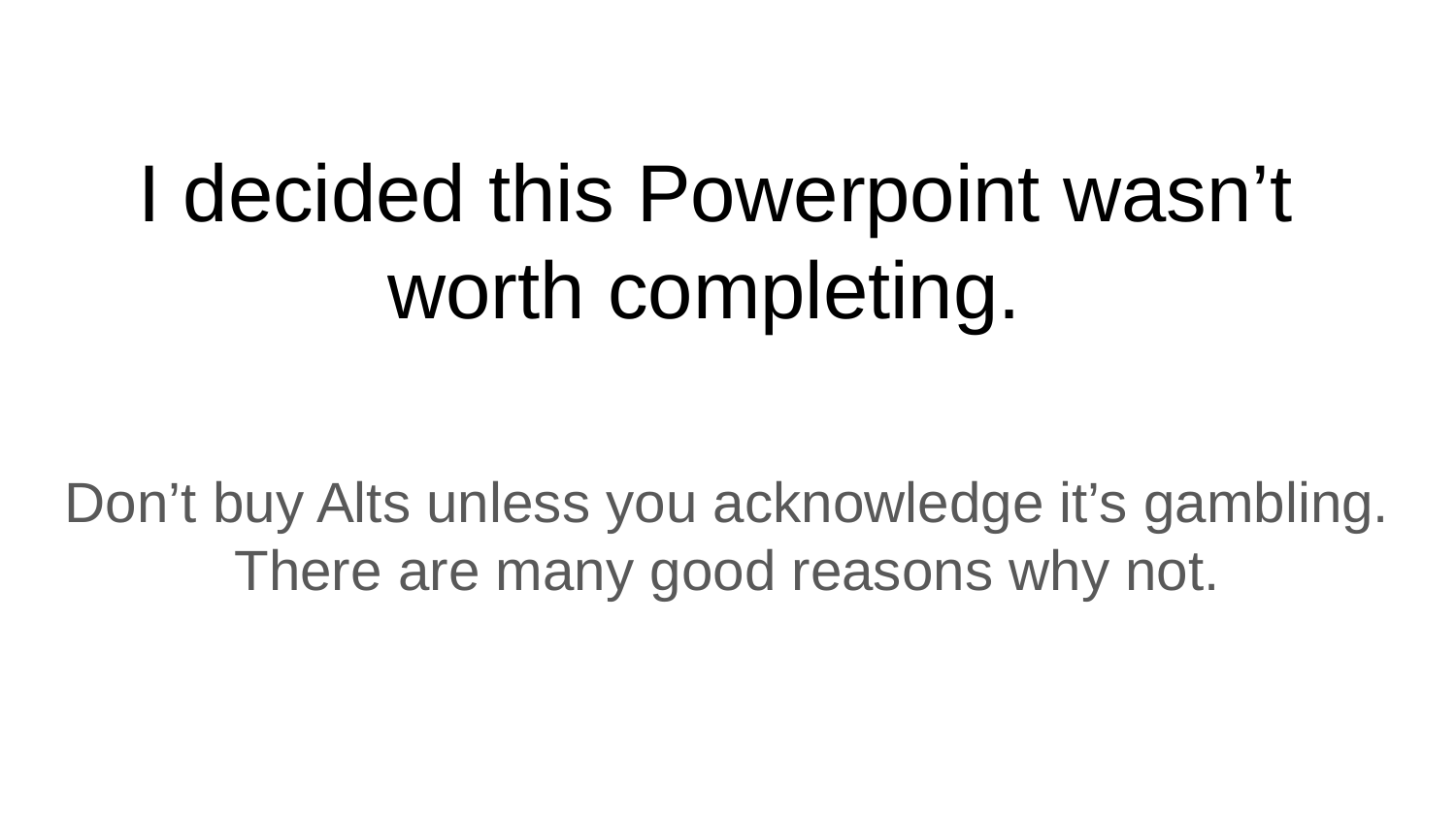

# I decided this Powerpoint wasn’t worth completing.
Don’t buy Alts unless you acknowledge it’s gambling. There are many good reasons why not.